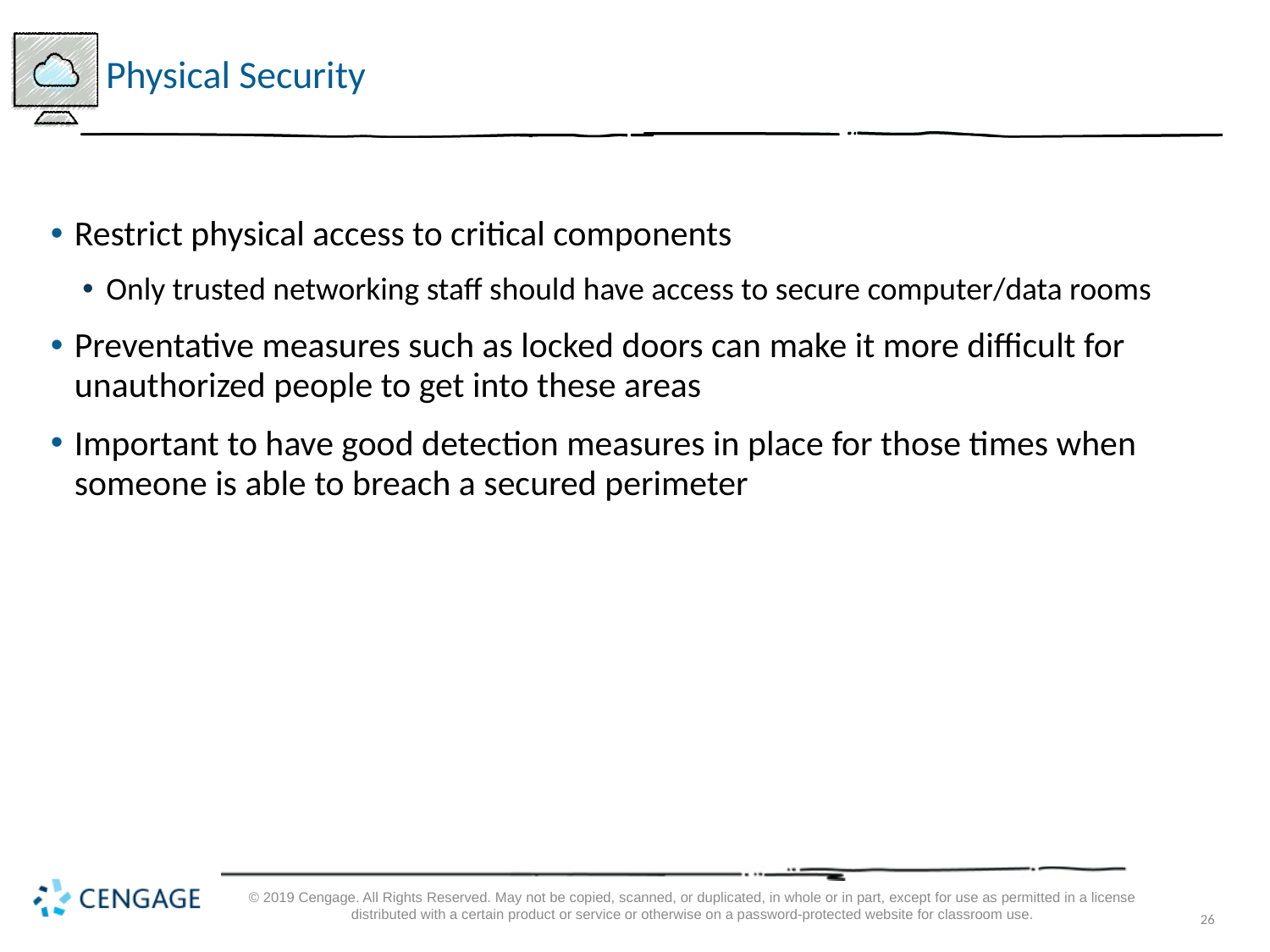

# Physical Security
Restrict physical access to critical components
Only trusted networking staff should have access to secure computer/data rooms
Preventative measures such as locked doors can make it more difficult for unauthorized people to get into these areas
Important to have good detection measures in place for those times when someone is able to breach a secured perimeter
© 2019 Cengage. All Rights Reserved. May not be copied, scanned, or duplicated, in whole or in part, except for use as permitted in a license distributed with a certain product or service or otherwise on a password-protected website for classroom use.